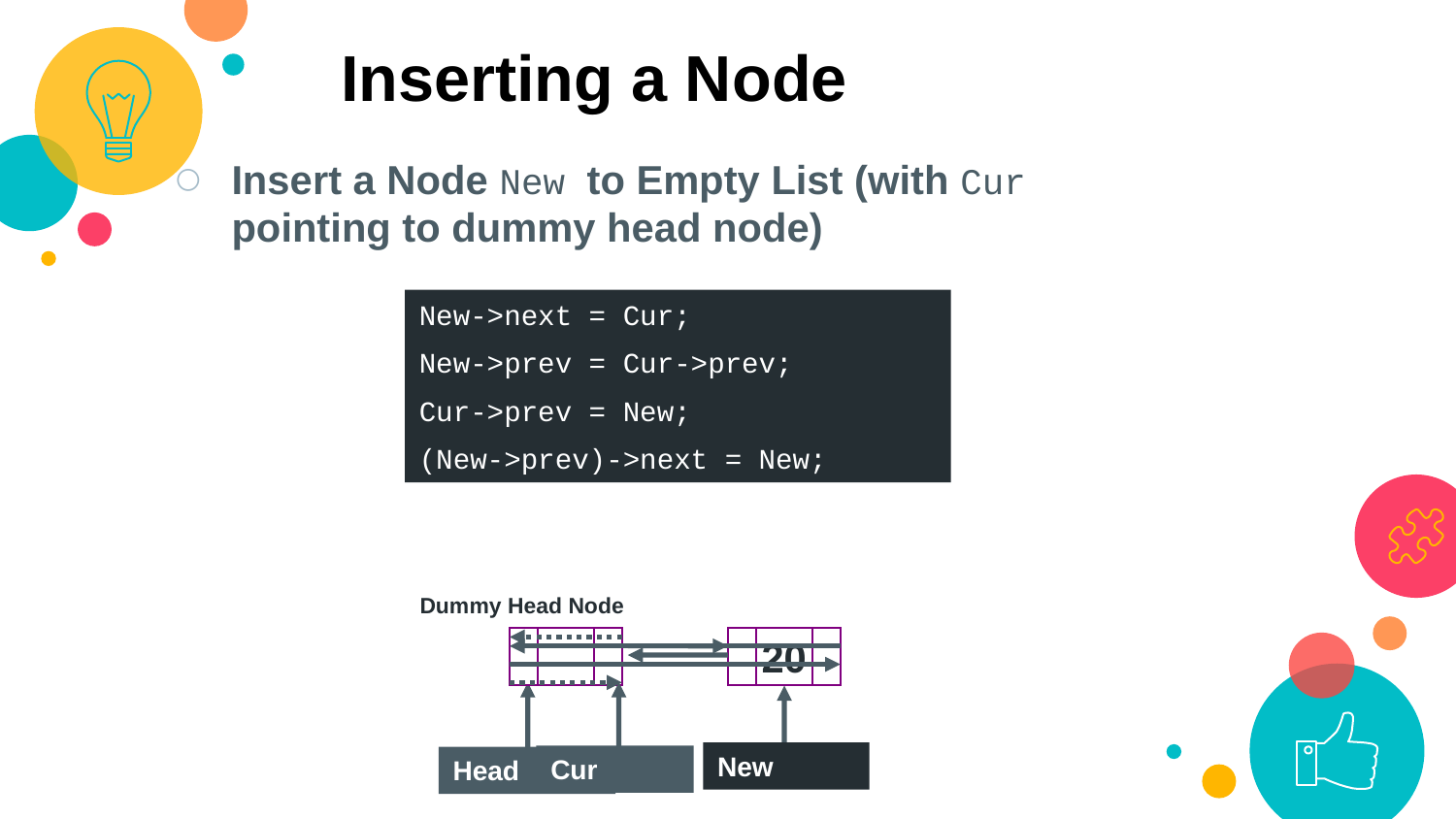

Inserting a Node
Insert a Node New to Empty List (with Cur pointing to dummy head node)
New->next = Cur;
New->prev = Cur->prev;
Cur->prev = New;
(New->prev)->next = New;
Dummy Head Node

20

New
Cur
Head